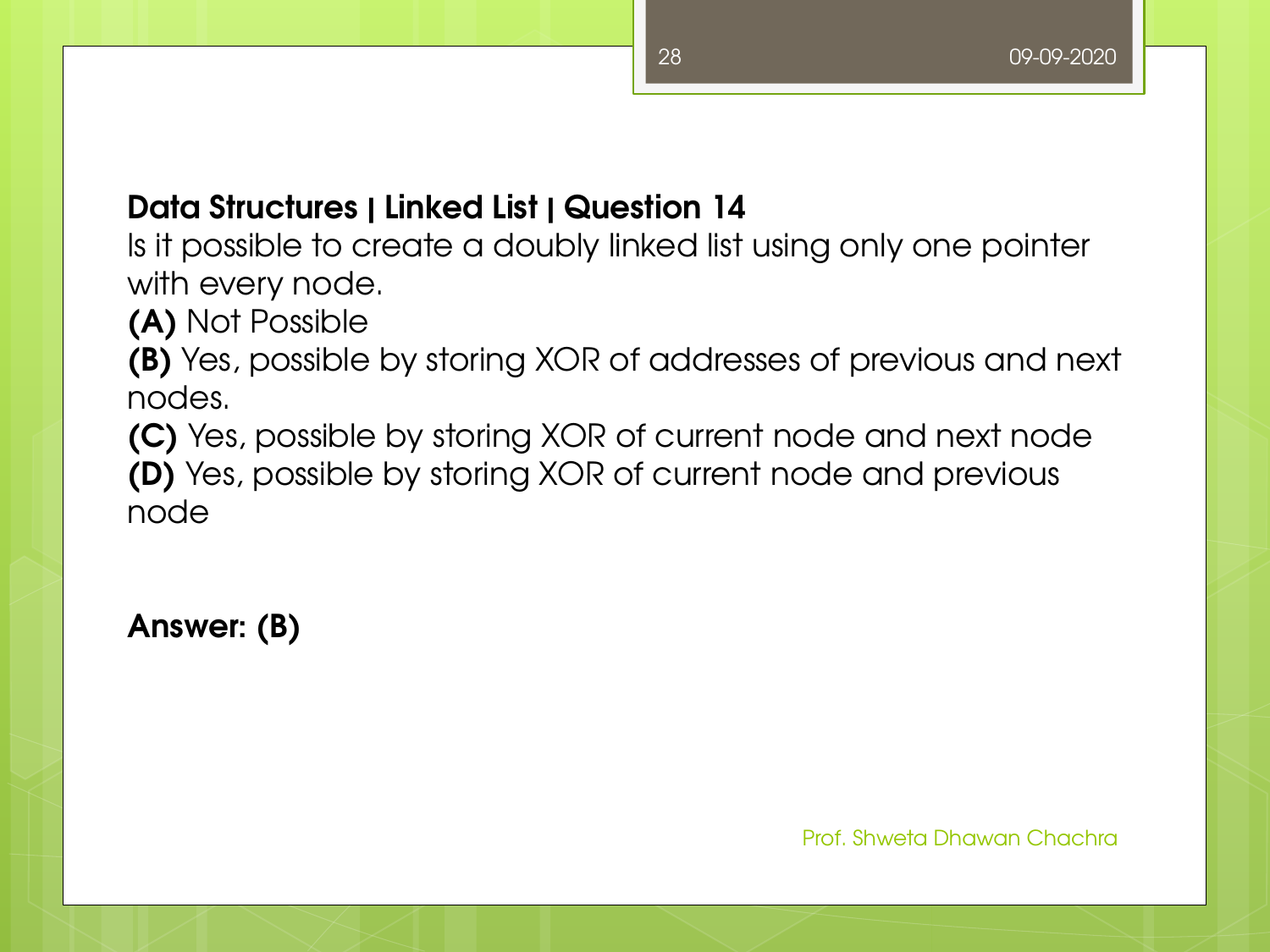

28
09-09-2020
Data Structures | Linked List | Question 14
Is it possible to create a doubly linked list using only one pointer with every node.
(A) Not Possible
(B) Yes, possible by storing XOR of addresses of previous and next nodes.
(C) Yes, possible by storing XOR of current node and next node
(D) Yes, possible by storing XOR of current node and previous node
Answer: (B)
Prof. Shweta Dhawan Chachra